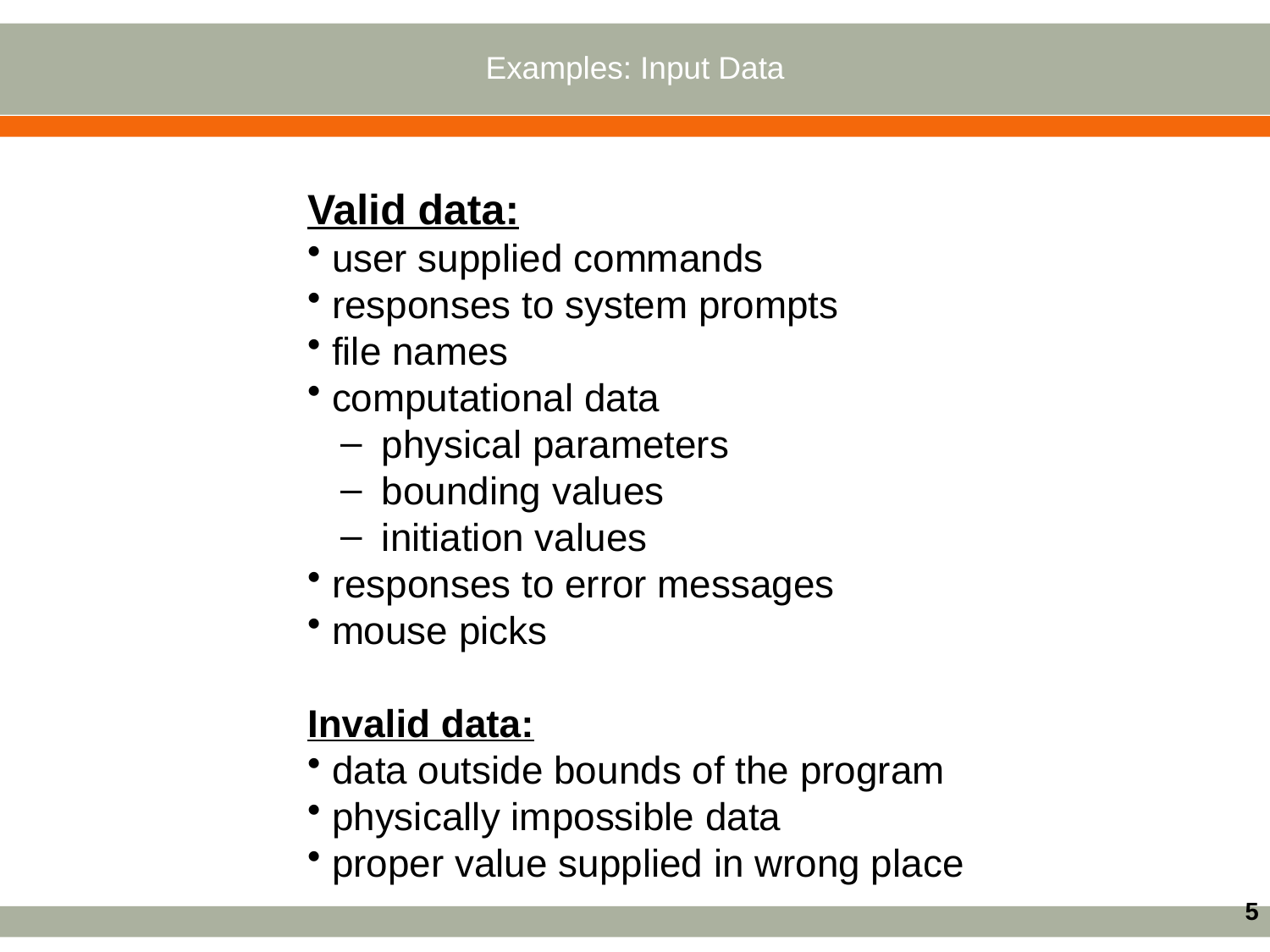

Examples: Input Data
Valid data:
 user supplied commands
 responses to system prompts
 file names
 computational data
 physical parameters
 bounding values
 initiation values
 responses to error messages
 mouse picks

Invalid data:
 data outside bounds of the program
 physically impossible data
 proper value supplied in wrong place
5